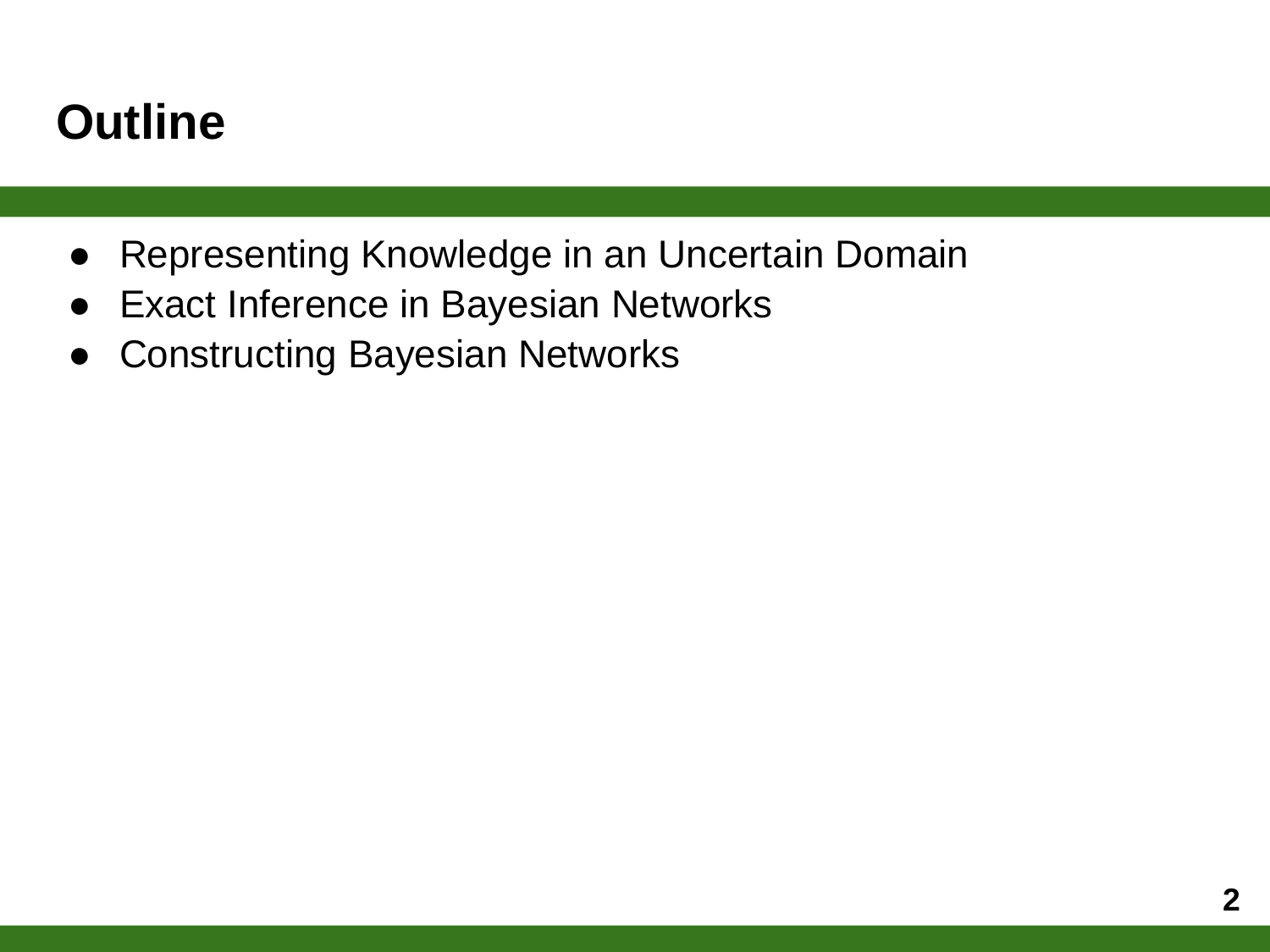

# Outline
Representing Knowledge in an Uncertain Domain
Exact Inference in Bayesian Networks
Constructing Bayesian Networks
2